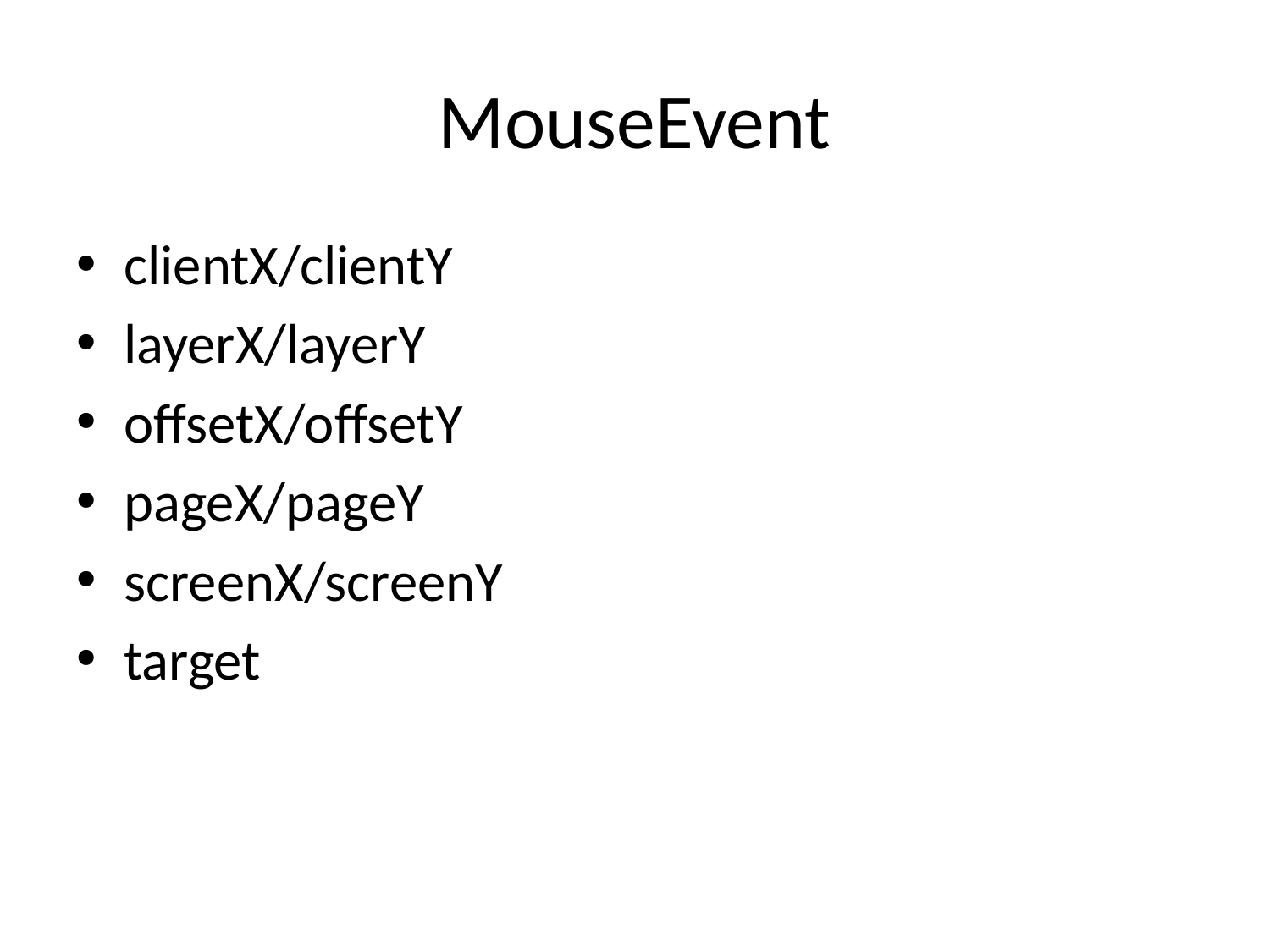

# MouseEvent
clientX/clientY
layerX/layerY
offsetX/offsetY
pageX/pageY
screenX/screenY
target